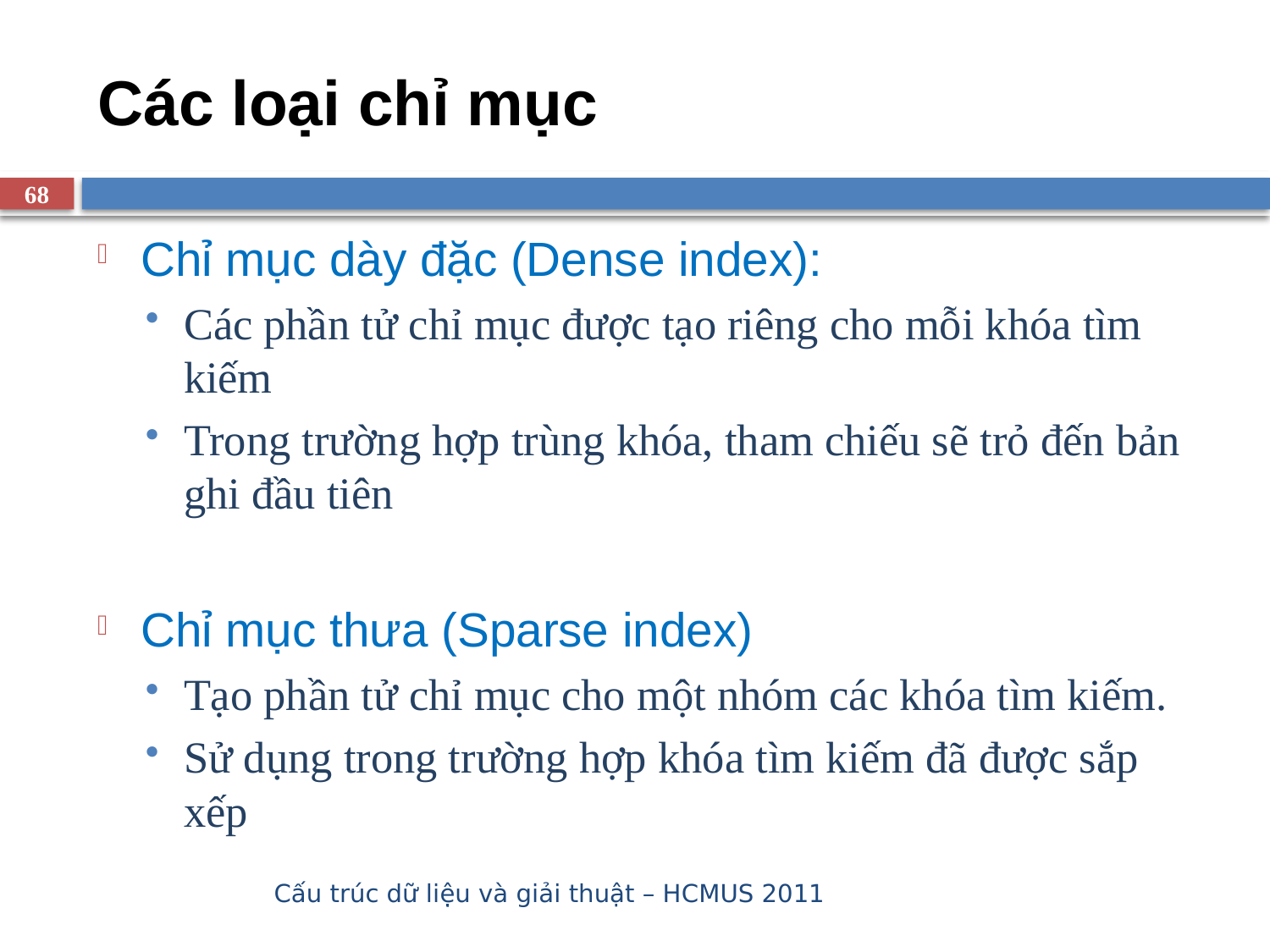

# Các loại chỉ mục
68
Chỉ mục dày đặc (Dense index):
Các phần tử chỉ mục được tạo riêng cho mỗi khóa tìm kiếm
Trong trường hợp trùng khóa, tham chiếu sẽ trỏ đến bản ghi đầu tiên

Chỉ mục thưa (Sparse index)
Tạo phần tử chỉ mục cho một nhóm các khóa tìm kiếm.
Sử dụng trong trường hợp khóa tìm kiếm đã được sắp xếp
Cấu trúc dữ liệu và giải thuật – HCMUS 2011